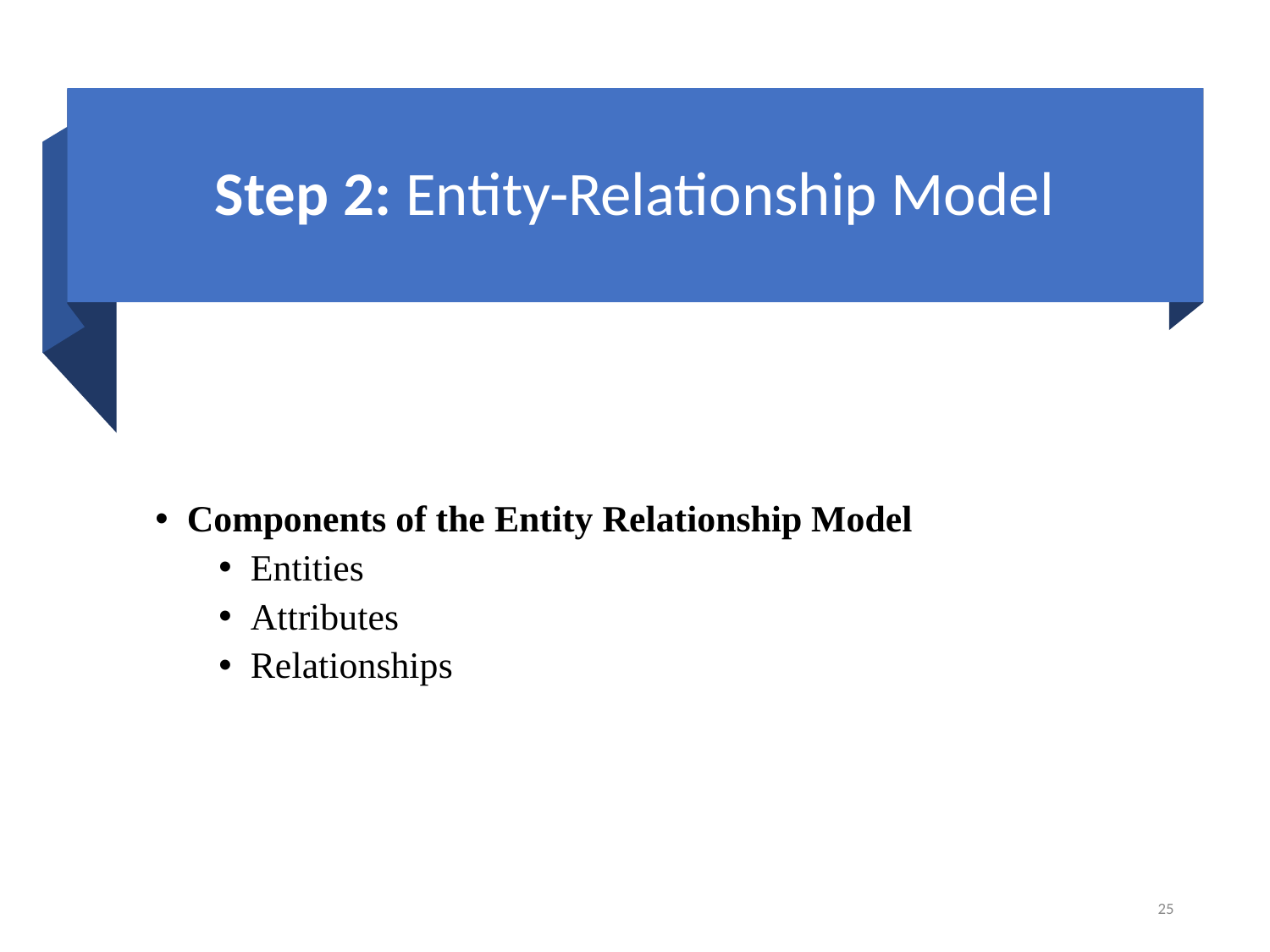

# Step 2: Entity-Relationship Model

Components of the Entity Relationship Model
Entities
Attributes
Relationships
25